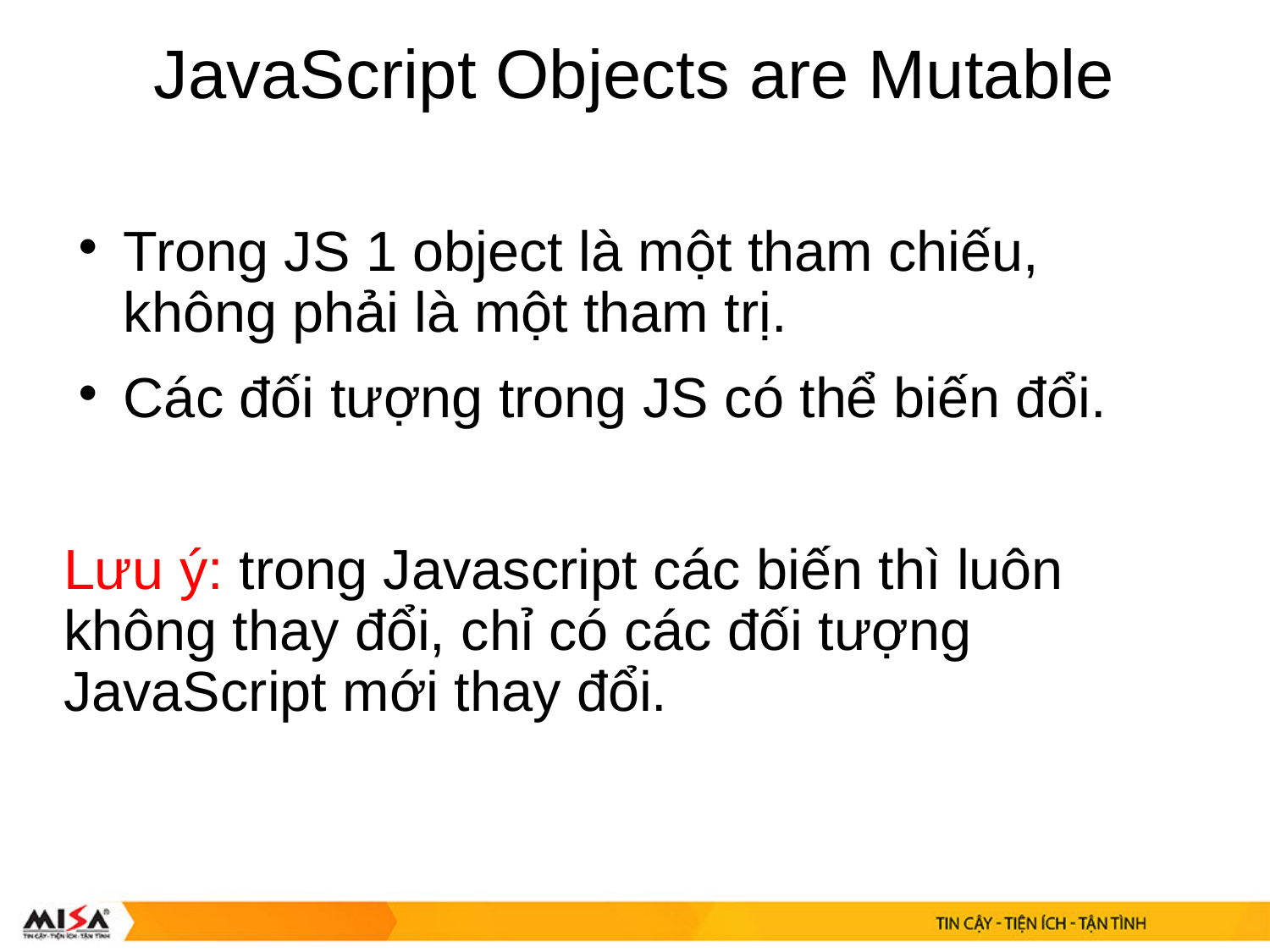

# JavaScript Objects are Mutable
Trong JS 1 object là một tham chiếu, không phải là một tham trị.
Các đối tượng trong JS có thể biến đổi.

Lưu ý: trong Javascript các biến thì luôn không thay đổi, chỉ có các đối tượng JavaScript mới thay đổi.